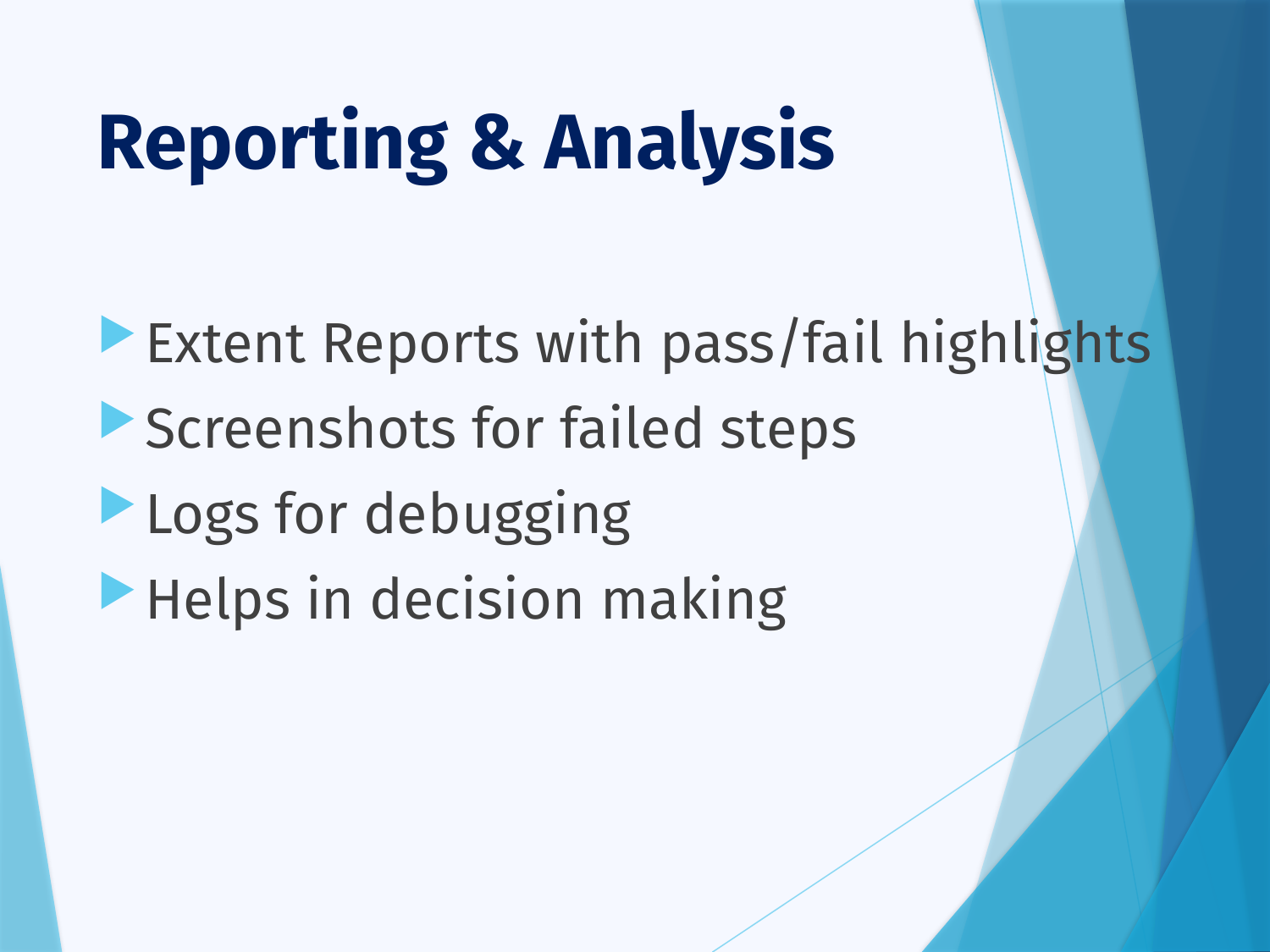

# Reporting & Analysis
Extent Reports with pass/fail highlights
Screenshots for failed steps
Logs for debugging
Helps in decision making